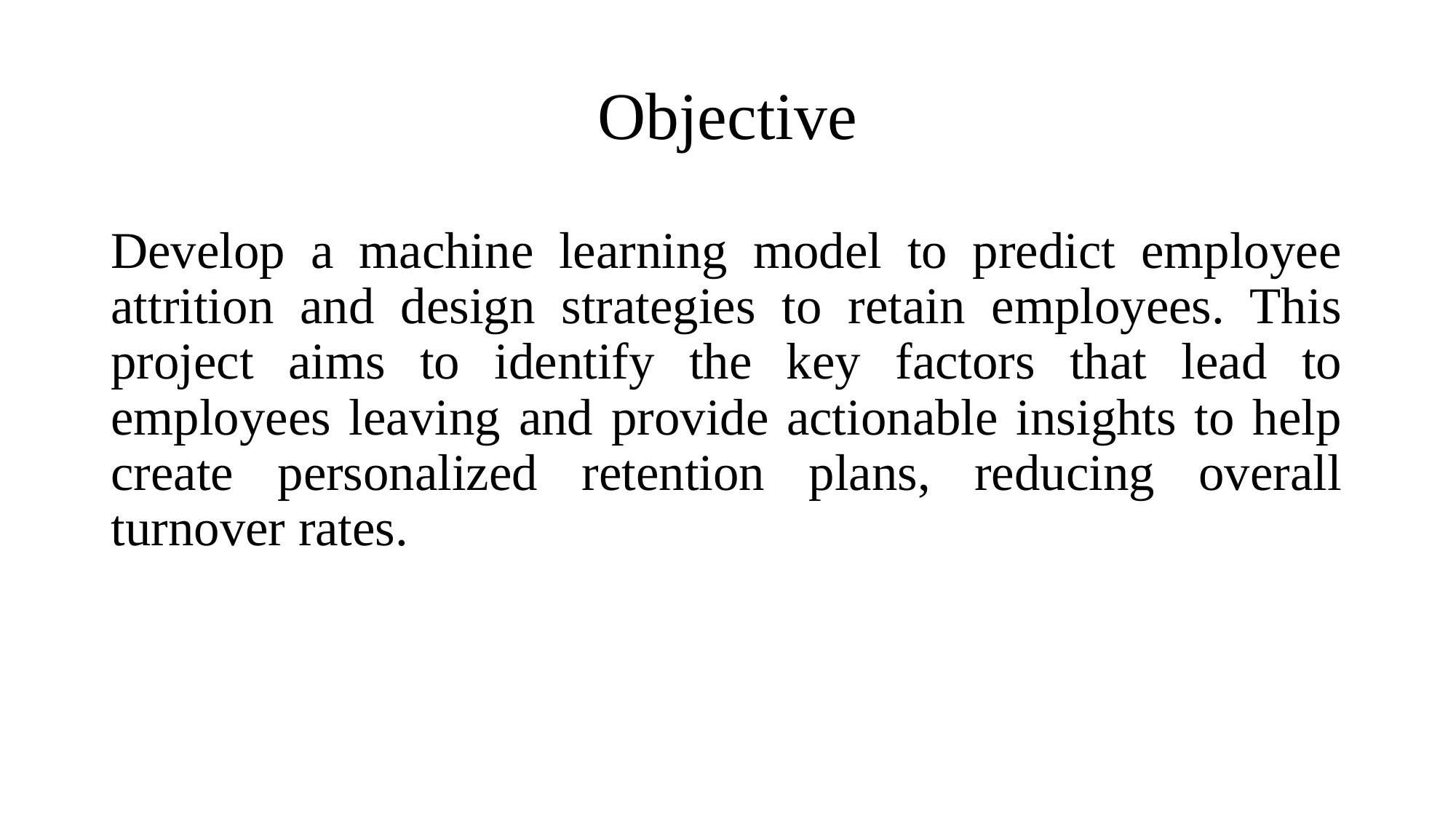

# Objective
Develop a machine learning model to predict employee attrition and design strategies to retain employees. This project aims to identify the key factors that lead to employees leaving and provide actionable insights to help create personalized retention plans, reducing overall turnover rates.